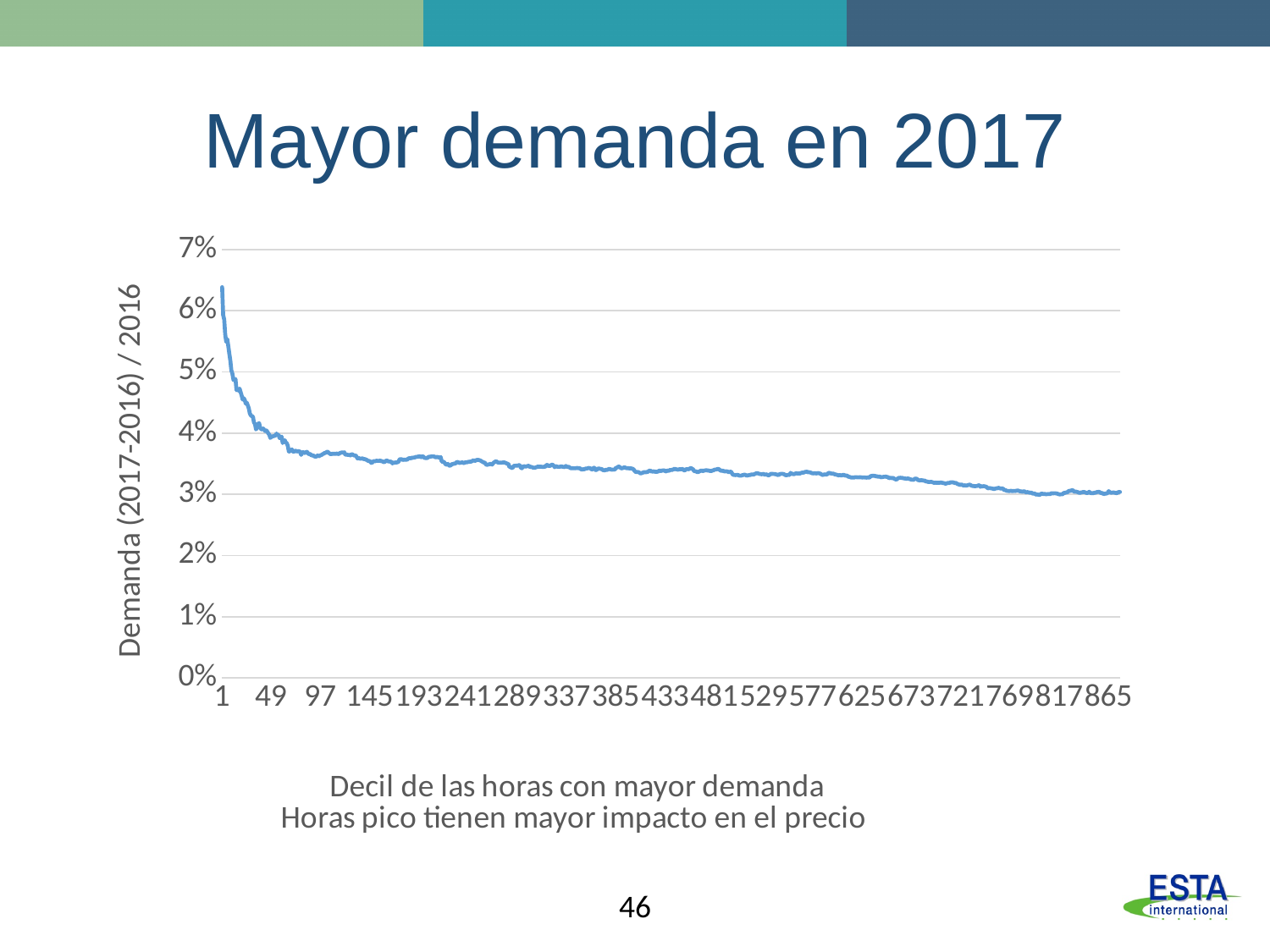

# Mayor demanda en 2017

### Chart

| Category | % Dif. Demanda (2017-2016) |
|---|---|
46